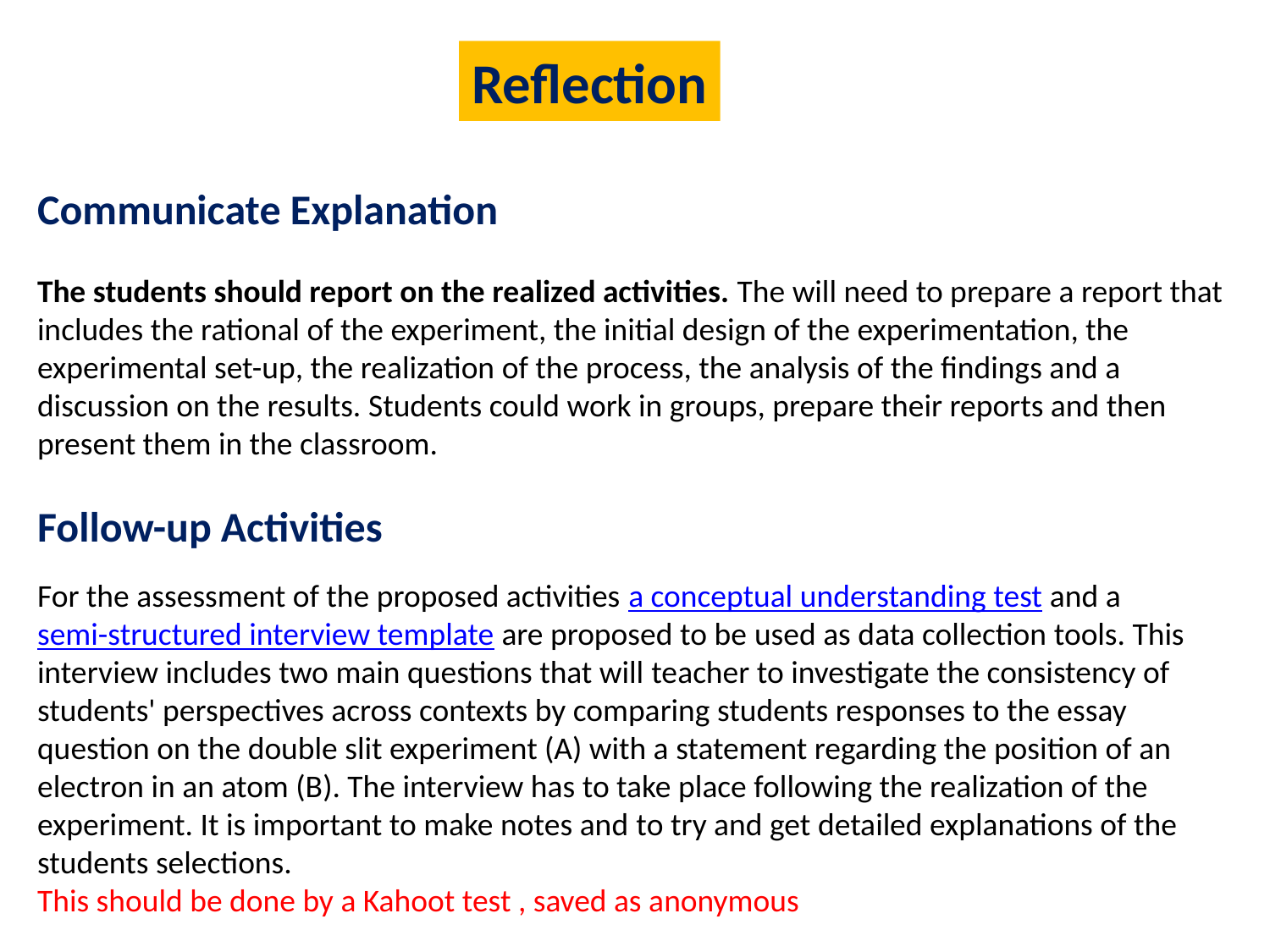

Reflection
Communicate Explanation

The students should report on the realized activities. The will need to prepare a report that includes the rational of the experiment, the initial design of the experimentation, the experimental set-up, the realization of the process, the analysis of the findings and a  discussion on the results. Students could work in groups, prepare their reports and then present them in the classroom.

Follow-up Activities

For the assessment of the proposed activities a conceptual understanding test and a semi-structured interview template are proposed to be used as data collection tools. This interview includes two main questions that will teacher to investigate the consistency of students' perspectives across contexts by comparing students responses to the essay question on the double slit experiment (A) with a statement regarding the position of an electron in an atom (B). The interview has to take place following the realization of the experiment. It is important to make notes and to try and get detailed explanations of the students selections.
This should be done by a Kahoot test , saved as anonymous